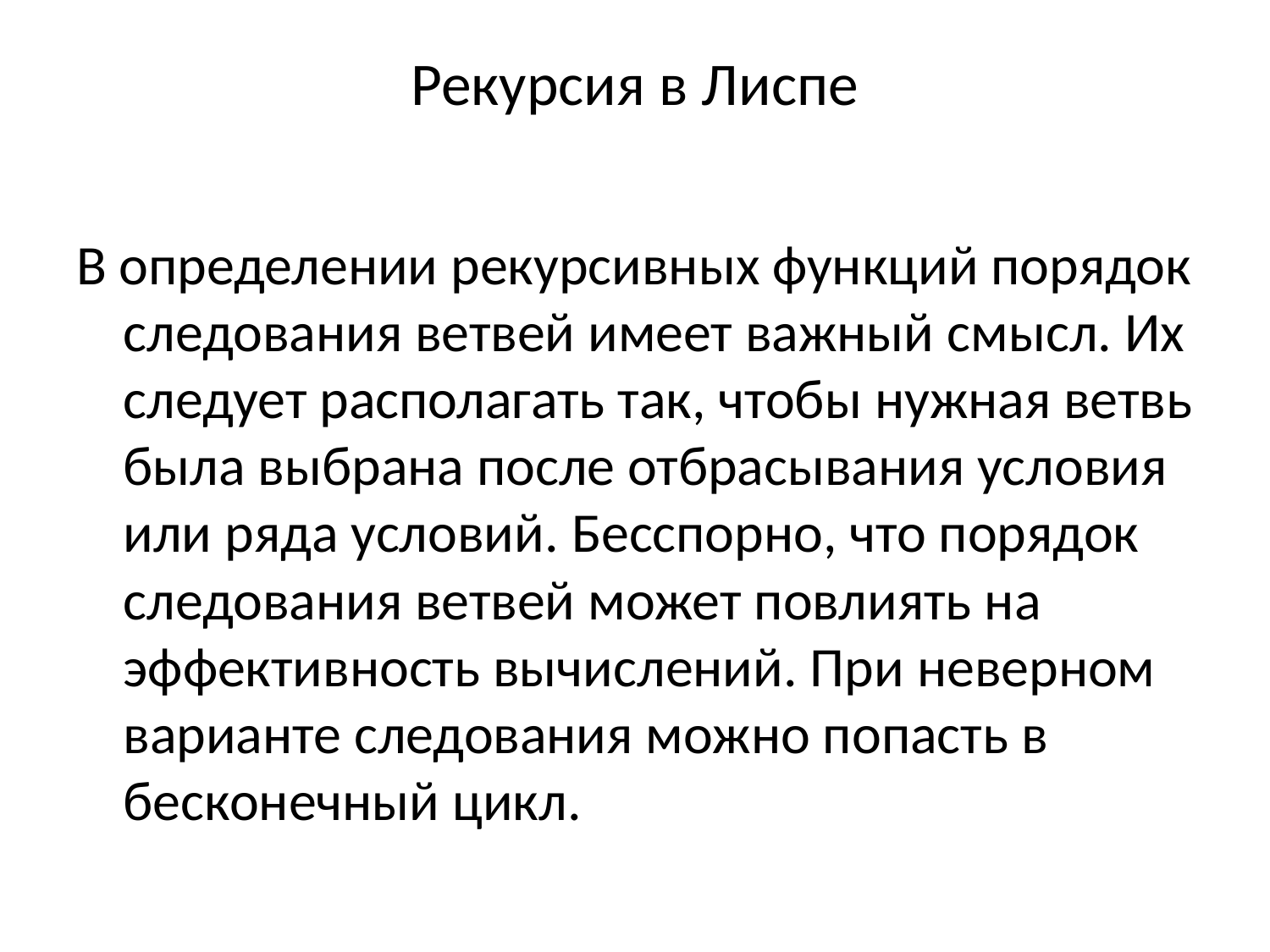

# Рекурсия в Лиспе
В определении рекурсивных функций порядок следования ветвей имеет важный смысл. Их следует располагать так, чтобы нужная ветвь была выбрана после отбрасывания условия или ряда условий. Бесспорно, что порядок следования ветвей может повлиять на эффективность вычислений. При неверном варианте следования можно попасть в бесконечный цикл.